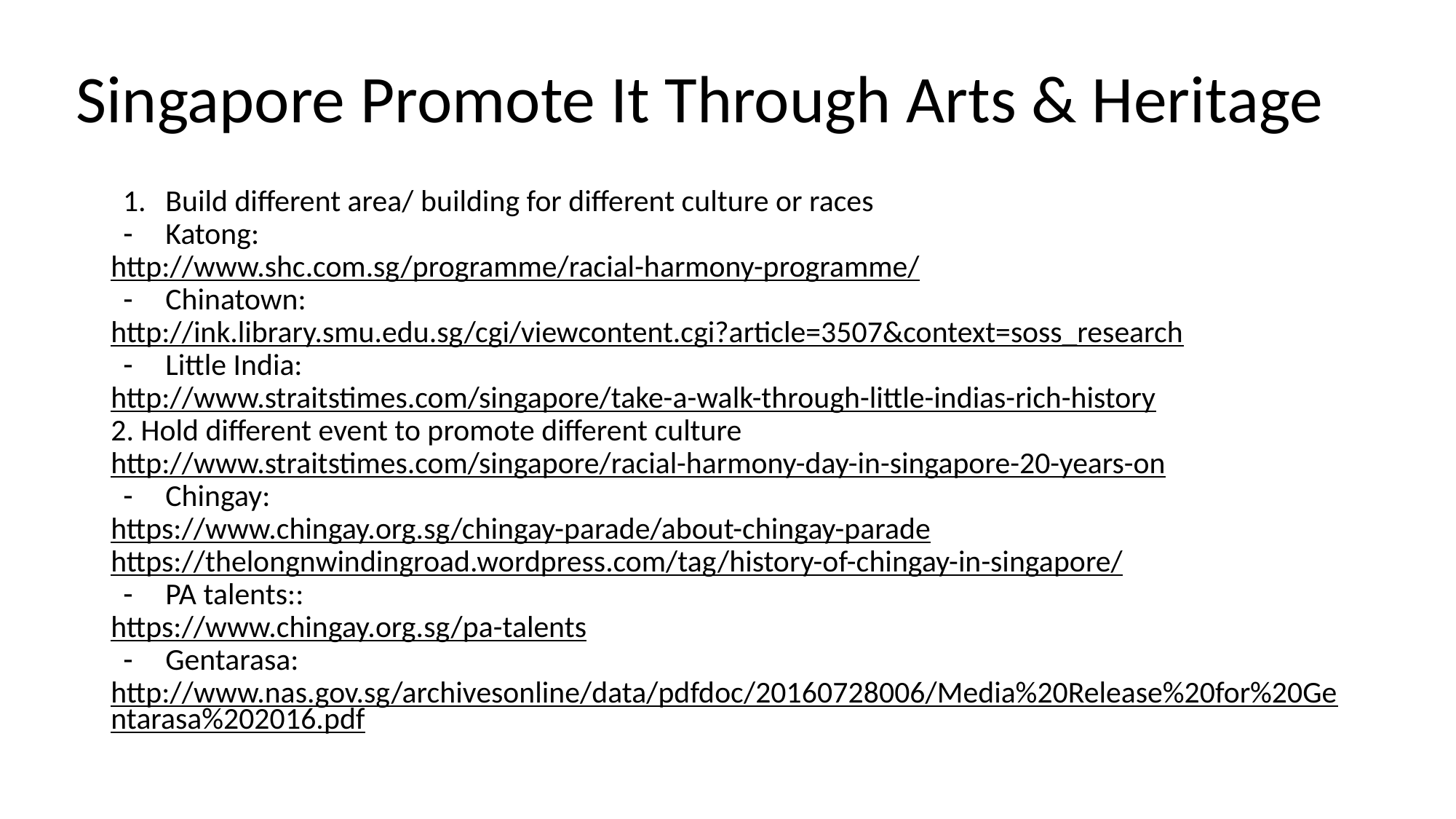

# Singapore Promote It Through Arts & Heritage
Build different area/ building for different culture or races
Katong:
http://www.shc.com.sg/programme/racial-harmony-programme/
Chinatown:
http://ink.library.smu.edu.sg/cgi/viewcontent.cgi?article=3507&context=soss_research
Little India:
http://www.straitstimes.com/singapore/take-a-walk-through-little-indias-rich-history
2. Hold different event to promote different culture
http://www.straitstimes.com/singapore/racial-harmony-day-in-singapore-20-years-on
Chingay:
https://www.chingay.org.sg/chingay-parade/about-chingay-parade
https://thelongnwindingroad.wordpress.com/tag/history-of-chingay-in-singapore/
PA talents::
https://www.chingay.org.sg/pa-talents
Gentarasa:
http://www.nas.gov.sg/archivesonline/data/pdfdoc/20160728006/Media%20Release%20for%20Gentarasa%202016.pdf